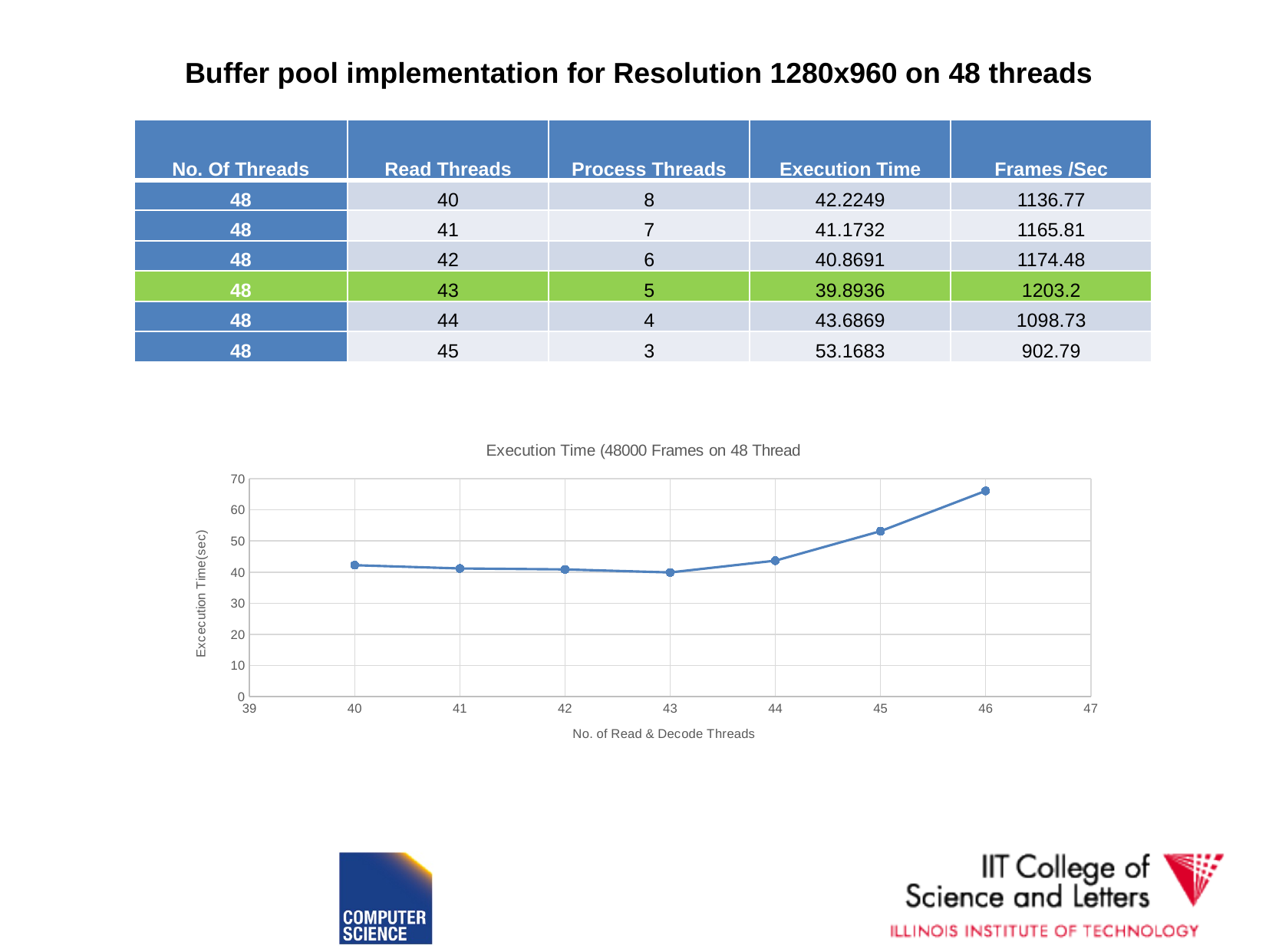

Buffer pool implementation for Resolution 1280x960 on 48 threads
| No. Of Threads | Read Threads | Process Threads | Execution Time | Frames /Sec |
| --- | --- | --- | --- | --- |
| 48 | 40 | 8 | 42.2249 | 1136.77 |
| 48 | 41 | 7 | 41.1732 | 1165.81 |
| 48 | 42 | 6 | 40.8691 | 1174.48 |
| 48 | 43 | 5 | 39.8936 | 1203.2 |
| 48 | 44 | 4 | 43.6869 | 1098.73 |
| 48 | 45 | 3 | 53.1683 | 902.79 |

### Chart: Execution Time (48000 Frames on 48 Thread

| Category | Execution Time |
|---|---|